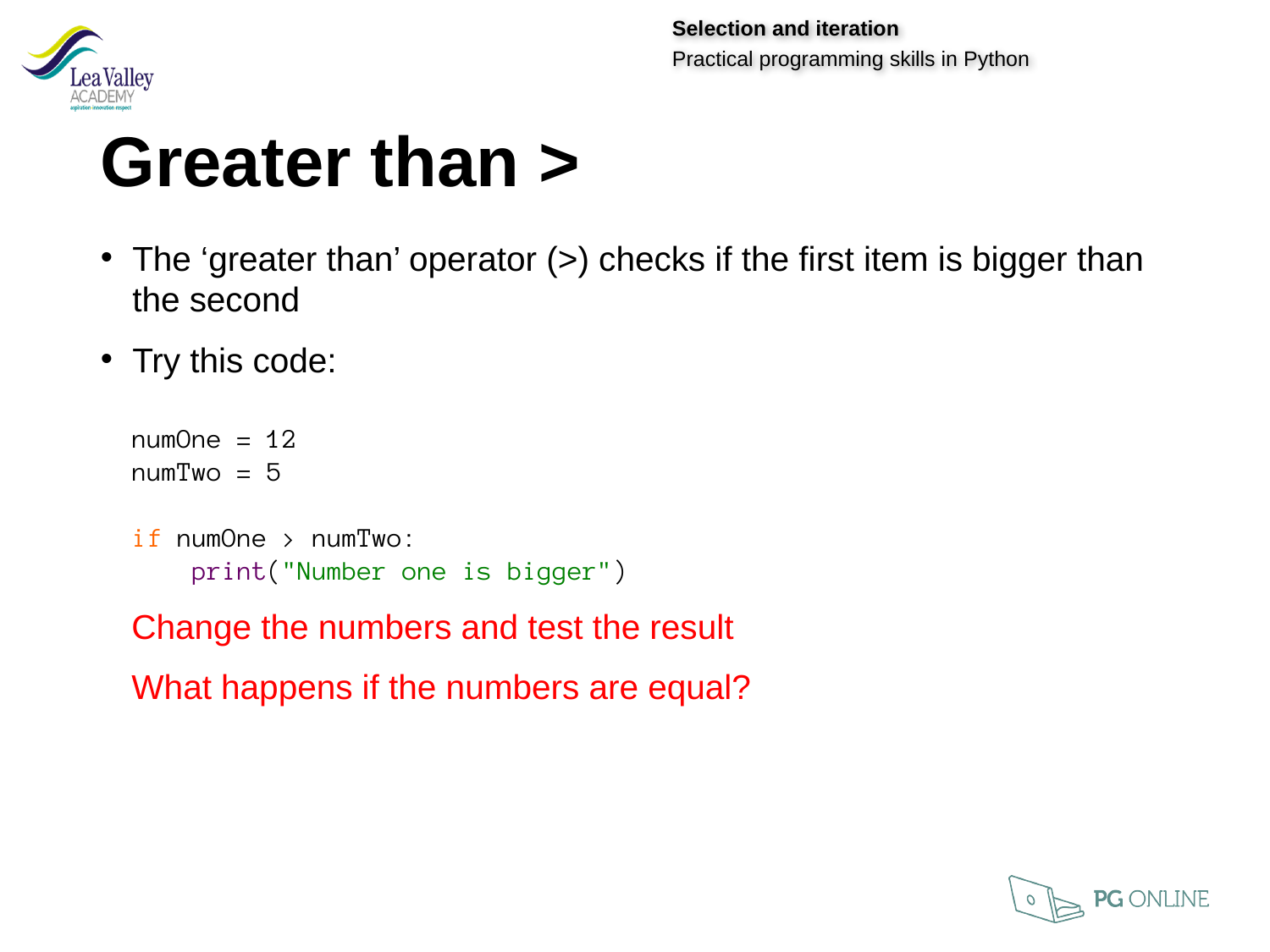

Greater than >
The ‘greater than’ operator (>) checks if the first item is bigger than the second
Try this code:
numOne = 12
numTwo = 5
if numOne > numTwo:
    print("Number one is bigger")
Change the numbers and test the result
What happens if the numbers are equal?